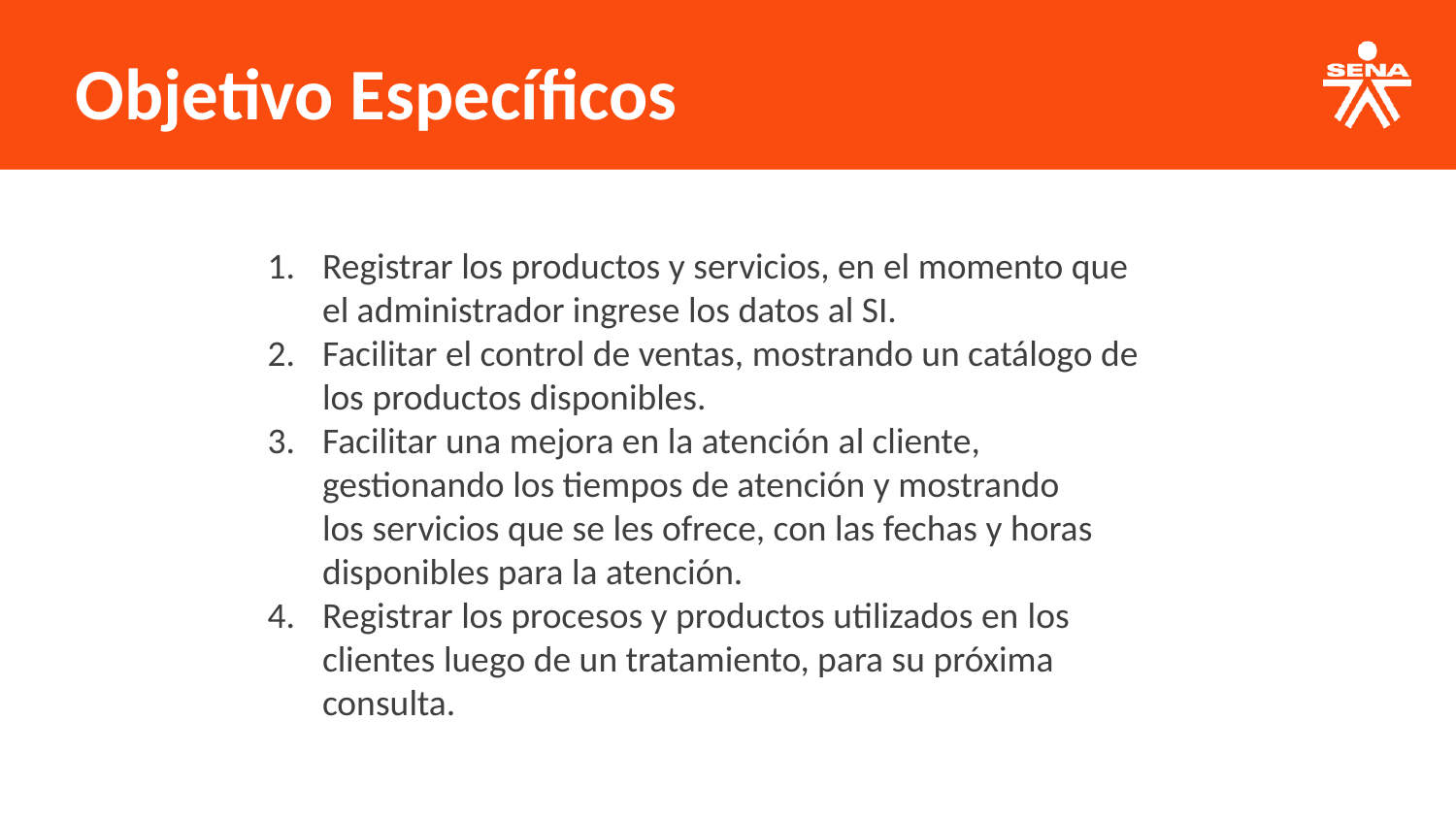

Objetivo Específicos
Registrar los productos y servicios, en el momento que el administrador ingrese los datos al SI.
Facilitar el control de ventas, mostrando un catálogo de los productos disponibles.
Facilitar una mejora en la atención al cliente, gestionando los tiempos de atención y mostrando los servicios que se les ofrece, con las fechas y horas disponibles para la atención.
Registrar los procesos y productos utilizados en los clientes luego de un tratamiento, para su próxima consulta.